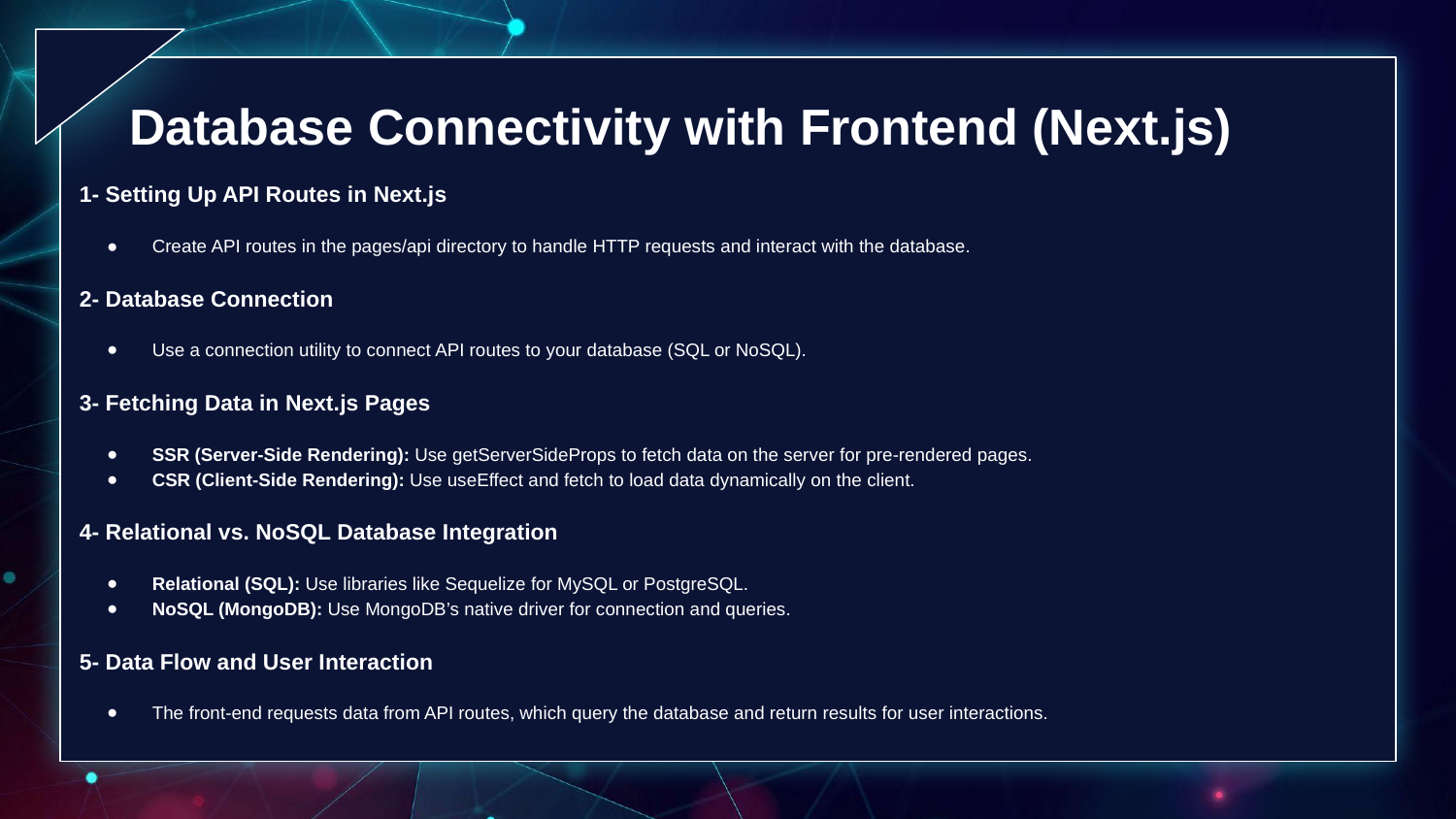

# Database Connectivity with Frontend (Next.js)
1- Setting Up API Routes in Next.js
Create API routes in the pages/api directory to handle HTTP requests and interact with the database.
2- Database Connection
Use a connection utility to connect API routes to your database (SQL or NoSQL).
3- Fetching Data in Next.js Pages
SSR (Server-Side Rendering): Use getServerSideProps to fetch data on the server for pre-rendered pages.
CSR (Client-Side Rendering): Use useEffect and fetch to load data dynamically on the client.
4- Relational vs. NoSQL Database Integration
Relational (SQL): Use libraries like Sequelize for MySQL or PostgreSQL.
NoSQL (MongoDB): Use MongoDB’s native driver for connection and queries.
5- Data Flow and User Interaction
The front-end requests data from API routes, which query the database and return results for user interactions.